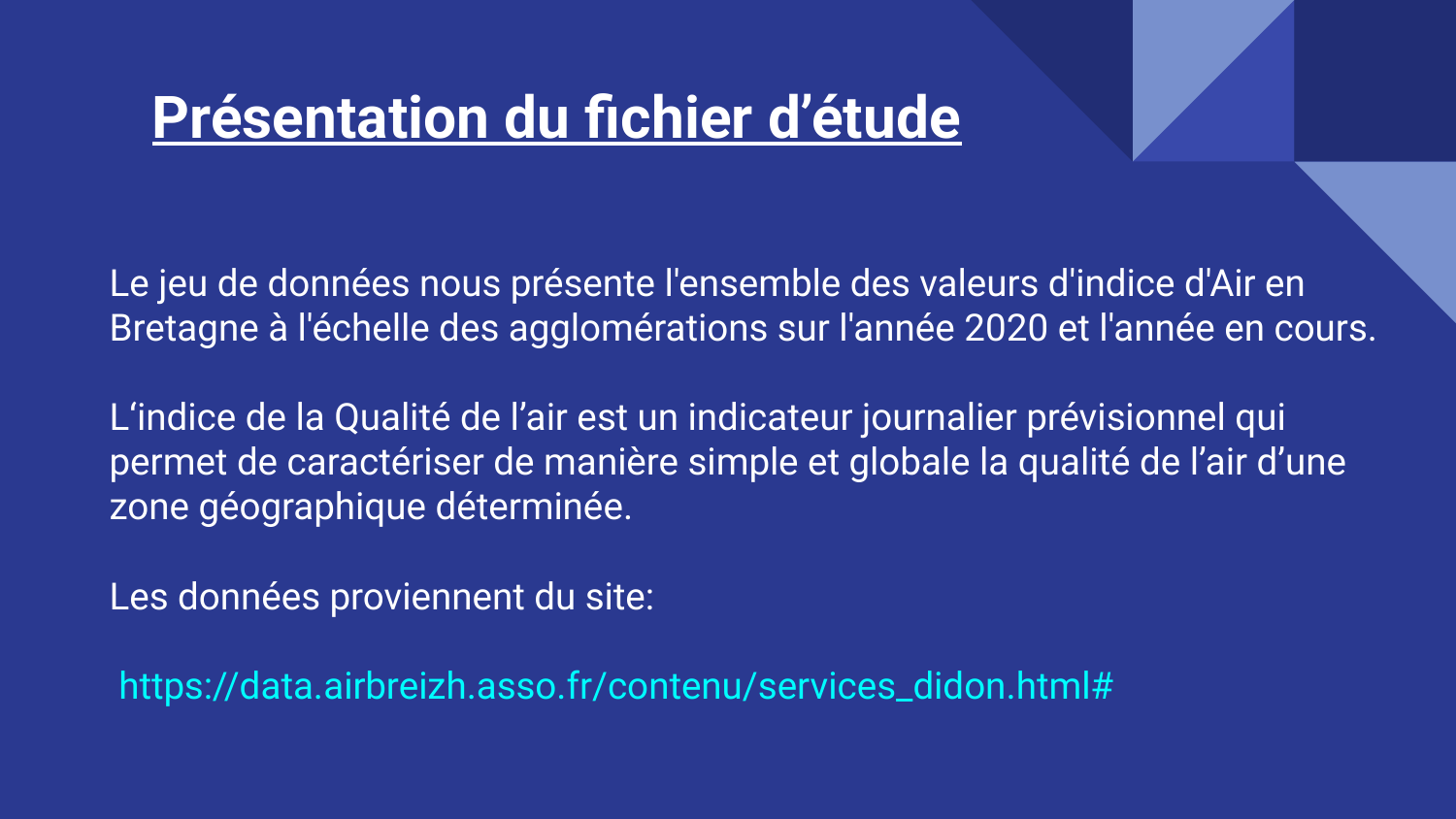

Présentation du fichier d’étude
Le jeu de données nous présente l'ensemble des valeurs d'indice d'Air en Bretagne à l'échelle des agglomérations sur l'année 2020 et l'année en cours.

L‘indice de la Qualité de l’air est un indicateur journalier prévisionnel qui permet de caractériser de manière simple et globale la qualité de l’air d’une zone géographique déterminée.

Les données proviennent du site:

 https://data.airbreizh.asso.fr/contenu/services_didon.html#